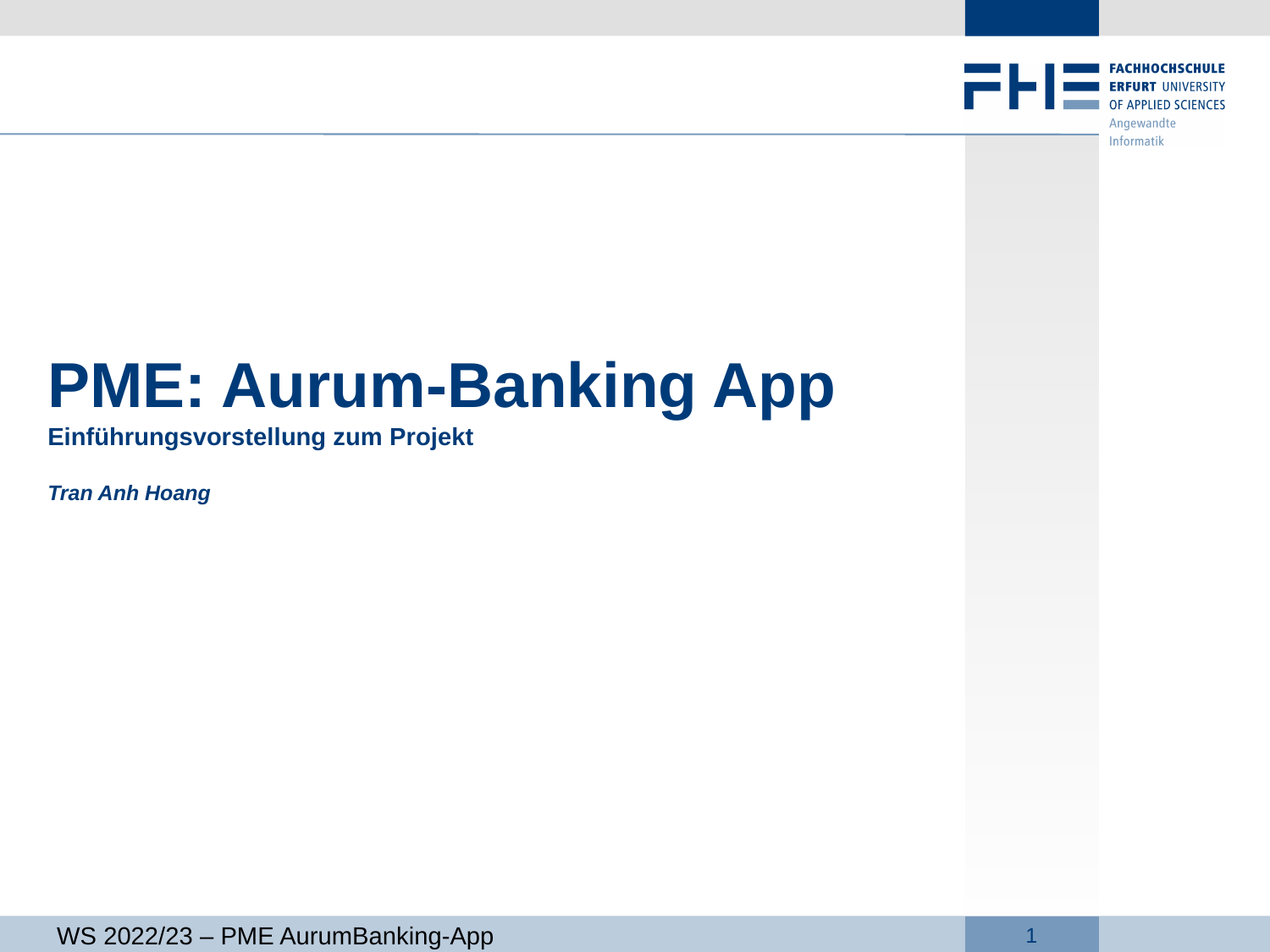

PME: Aurum-Banking App
Einführungsvorstellung zum Projekt

Tran Anh Hoang